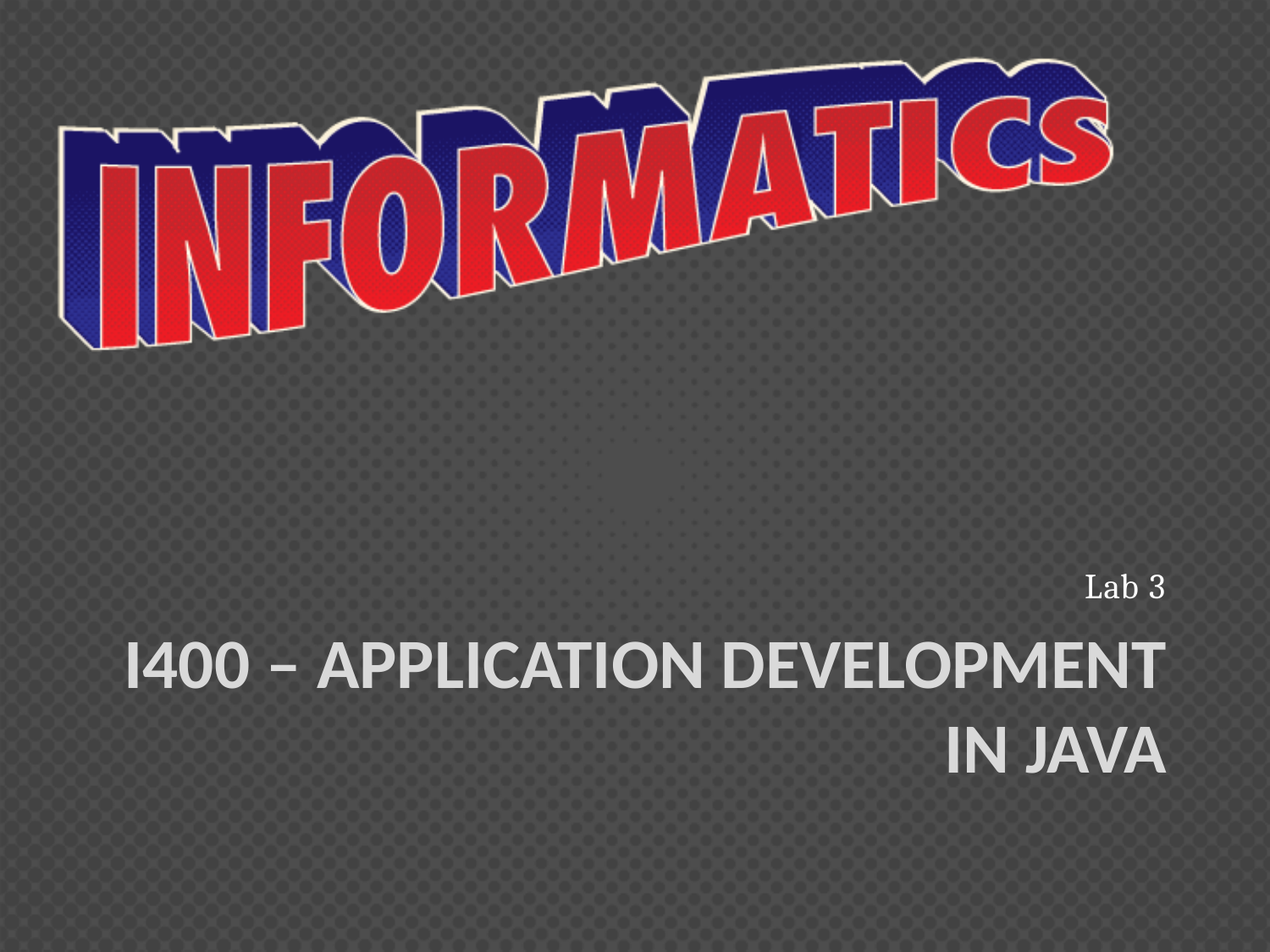

Lab 3
# I400 – Application Development in Java